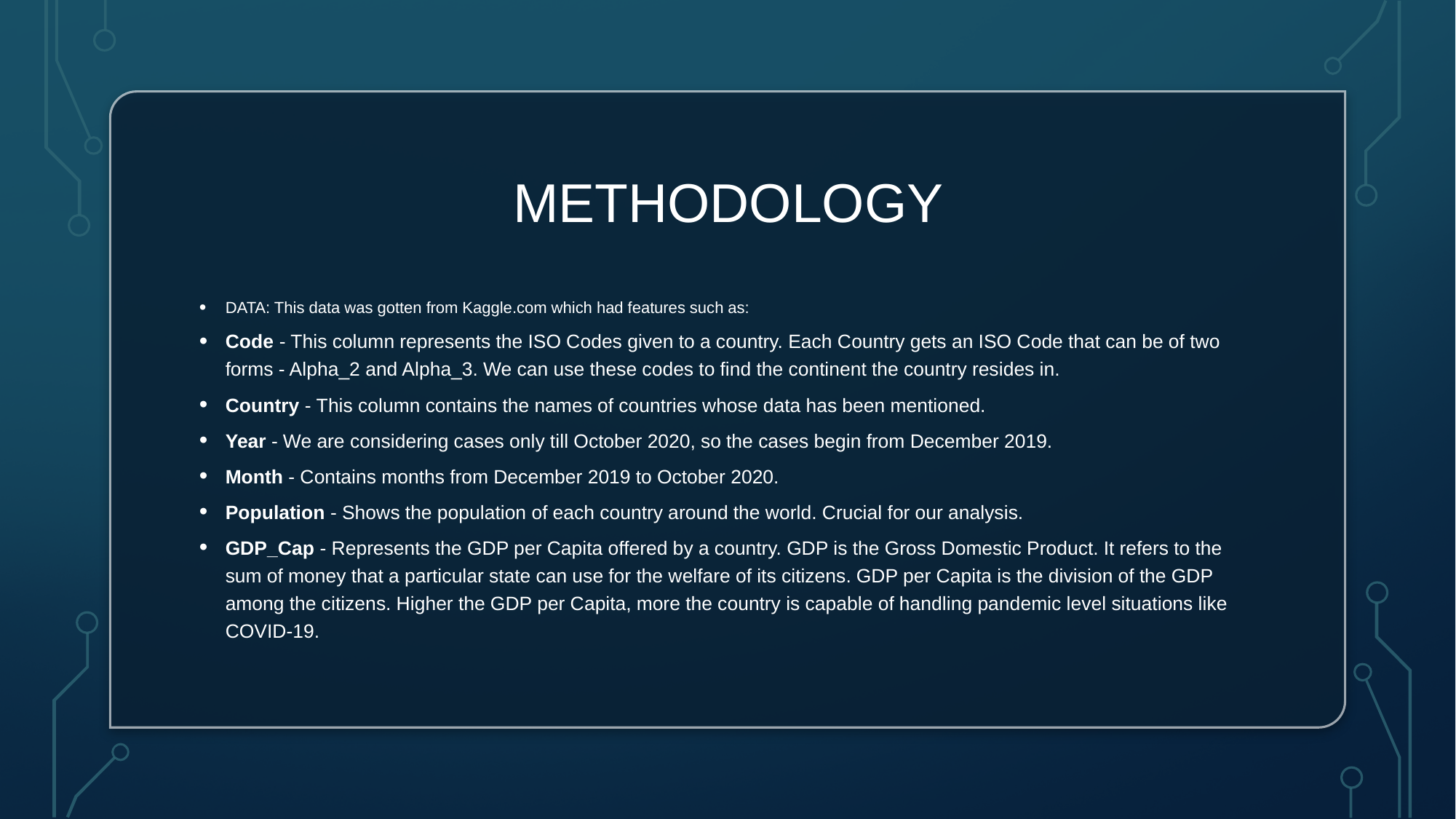

# methodology
DATA: This data was gotten from Kaggle.com which had features such as:
Code - This column represents the ISO Codes given to a country. Each Country gets an ISO Code that can be of two forms - Alpha_2 and Alpha_3. We can use these codes to find the continent the country resides in.
Country - This column contains the names of countries whose data has been mentioned.
Year - We are considering cases only till October 2020, so the cases begin from December 2019.
Month - Contains months from December 2019 to October 2020.
Population - Shows the population of each country around the world. Crucial for our analysis.
GDP_Cap - Represents the GDP per Capita offered by a country. GDP is the Gross Domestic Product. It refers to the sum of money that a particular state can use for the welfare of its citizens. GDP per Capita is the division of the GDP among the citizens. Higher the GDP per Capita, more the country is capable of handling pandemic level situations like COVID-19.